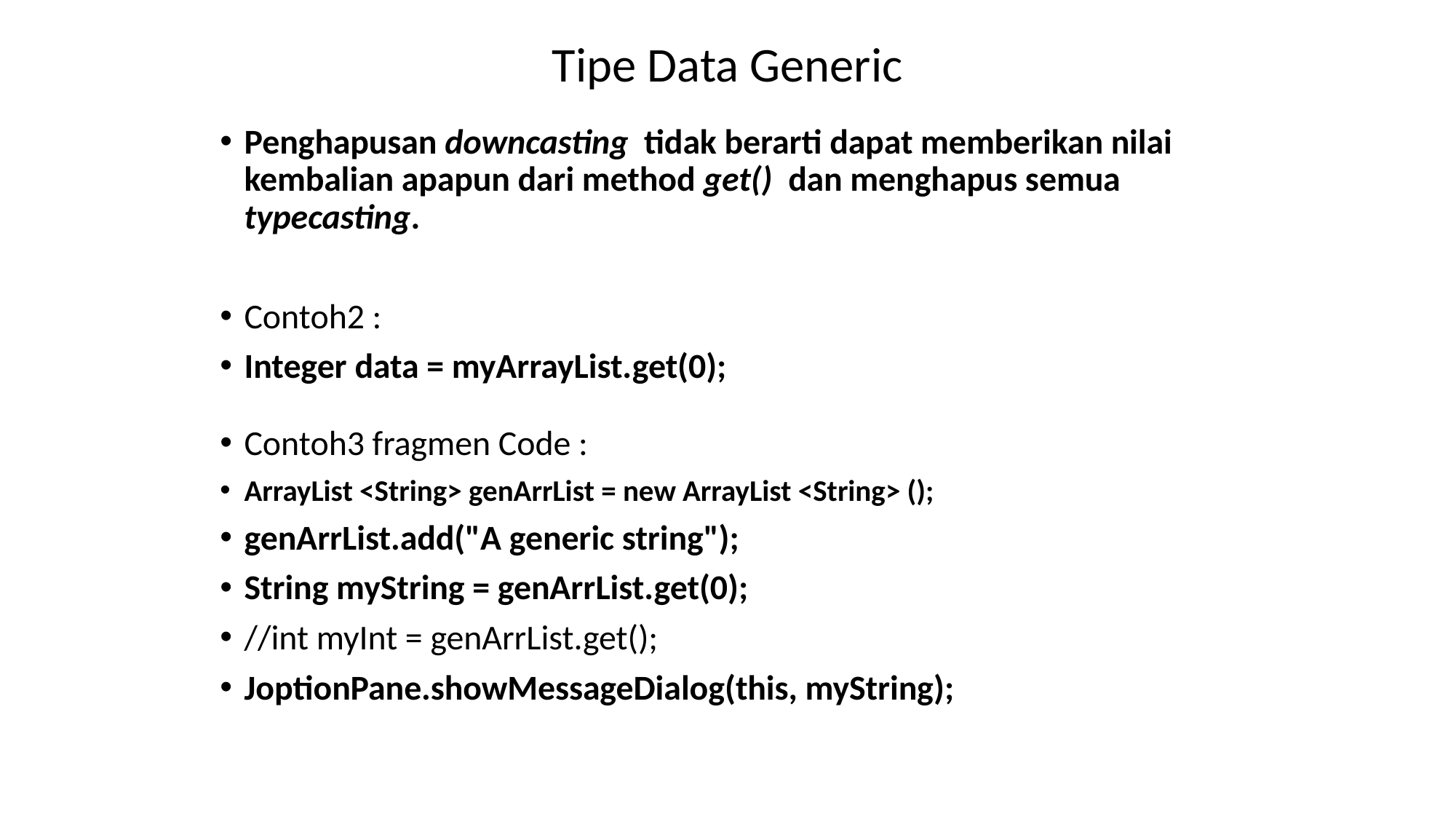

# Tipe Data Generic
Penghapusan downcasting  tidak berarti dapat memberikan nilai kembalian apapun dari method get()  dan menghapus semua  typecasting.

Contoh2 :
Integer data = myArrayList.get(0);

Contoh3 fragmen Code :
ArrayList <String> genArrList = new ArrayList <String> ();
genArrList.add("A generic string");
String myString = genArrList.get(0);
//int myInt = genArrList.get();
JoptionPane.showMessageDialog(this, myString);